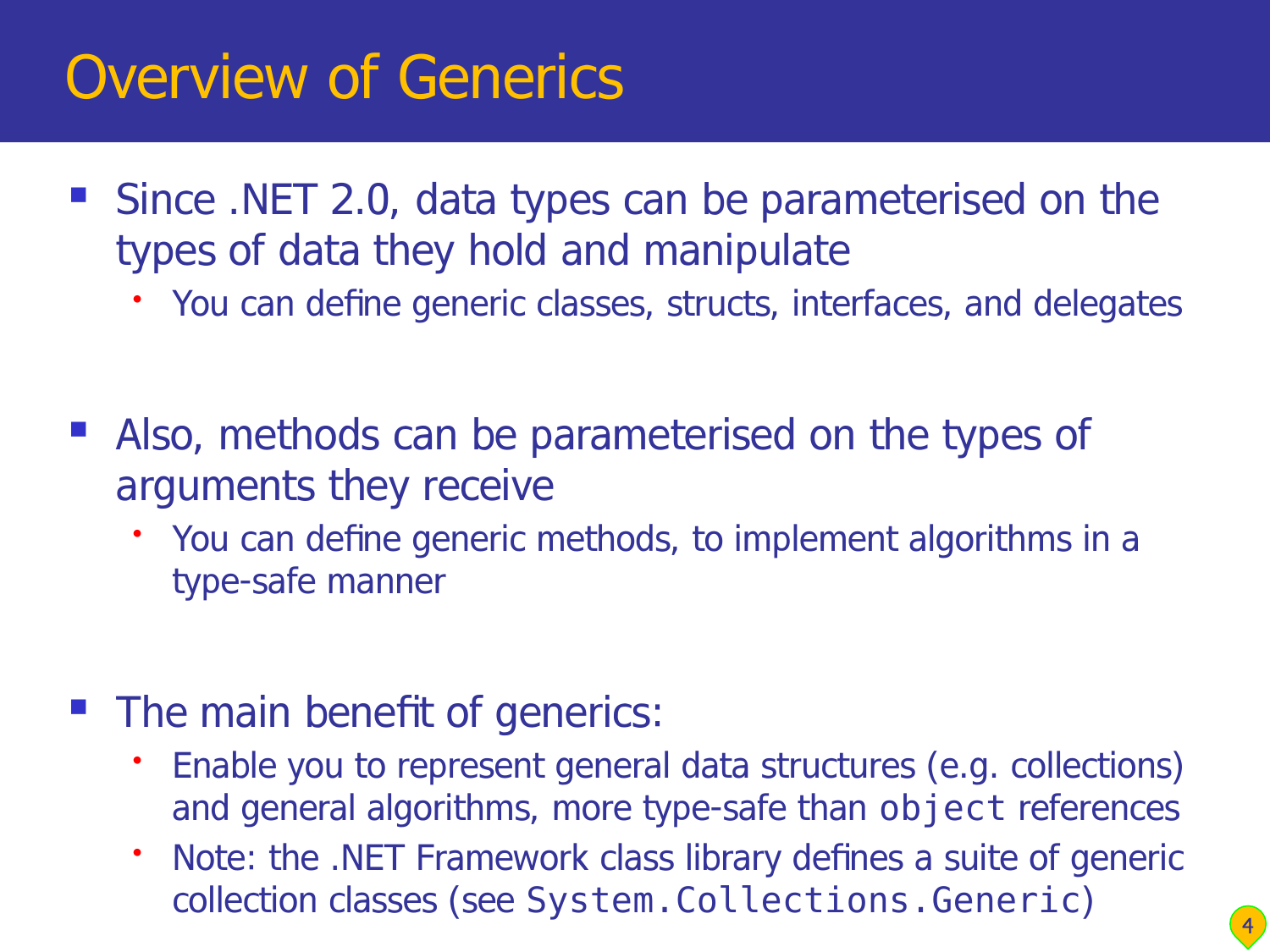

# Overview of Generics
Since .NET 2.0, data types can be parameterised on the types of data they hold and manipulate
You can define generic classes, structs, interfaces, and delegates

Also, methods can be parameterised on the types of arguments they receive
You can define generic methods, to implement algorithms in a type-safe manner

The main benefit of generics:
Enable you to represent general data structures (e.g. collections) and general algorithms, more type-safe than object references
Note: the .NET Framework class library defines a suite of generic collection classes (see System.Collections.Generic)
4